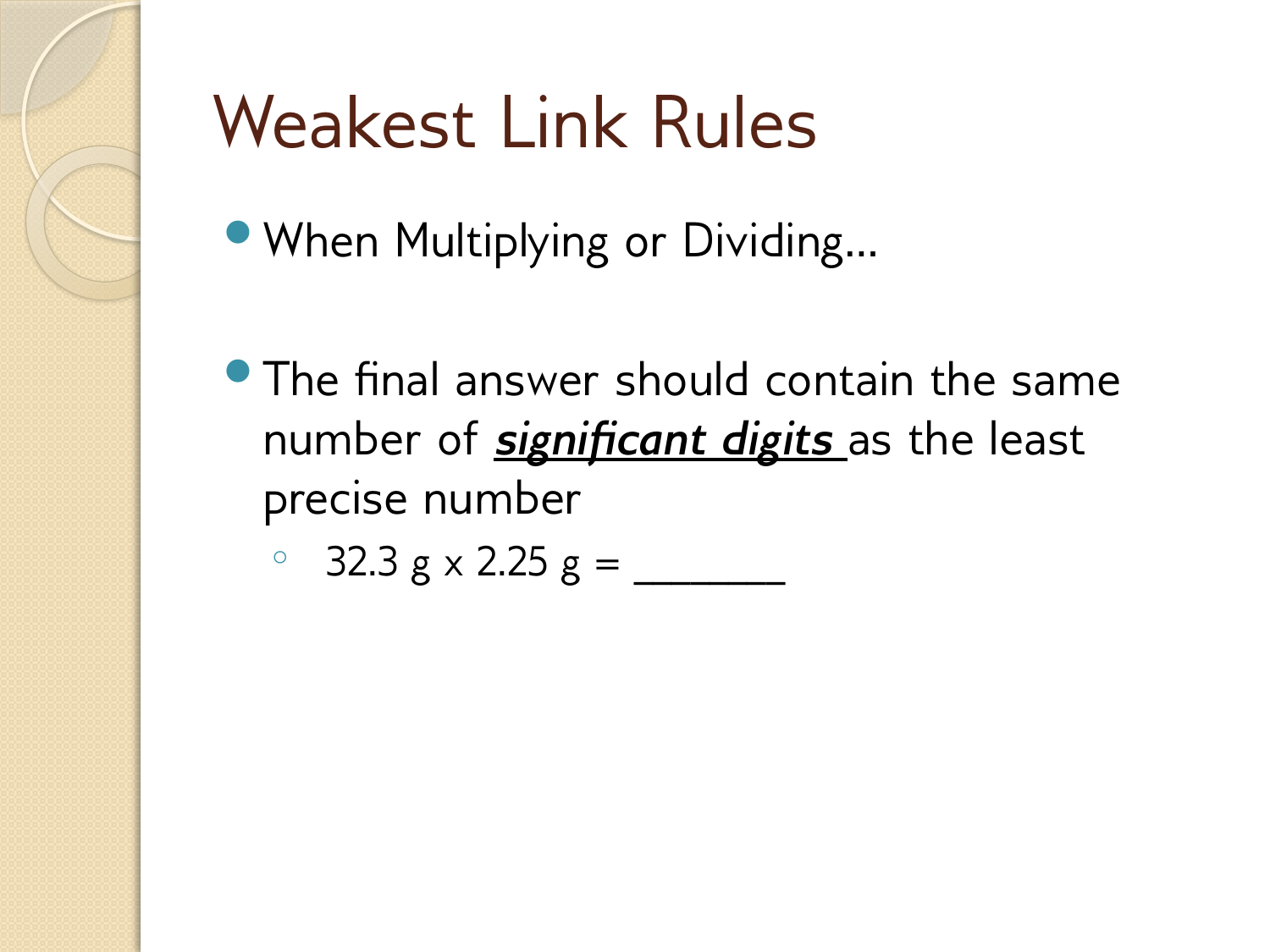

# Weakest Link Rules
When Multiplying or Dividing…

The final answer should contain the same number of significant digits as the least precise number
  32.3 g x 2.25 g = ________